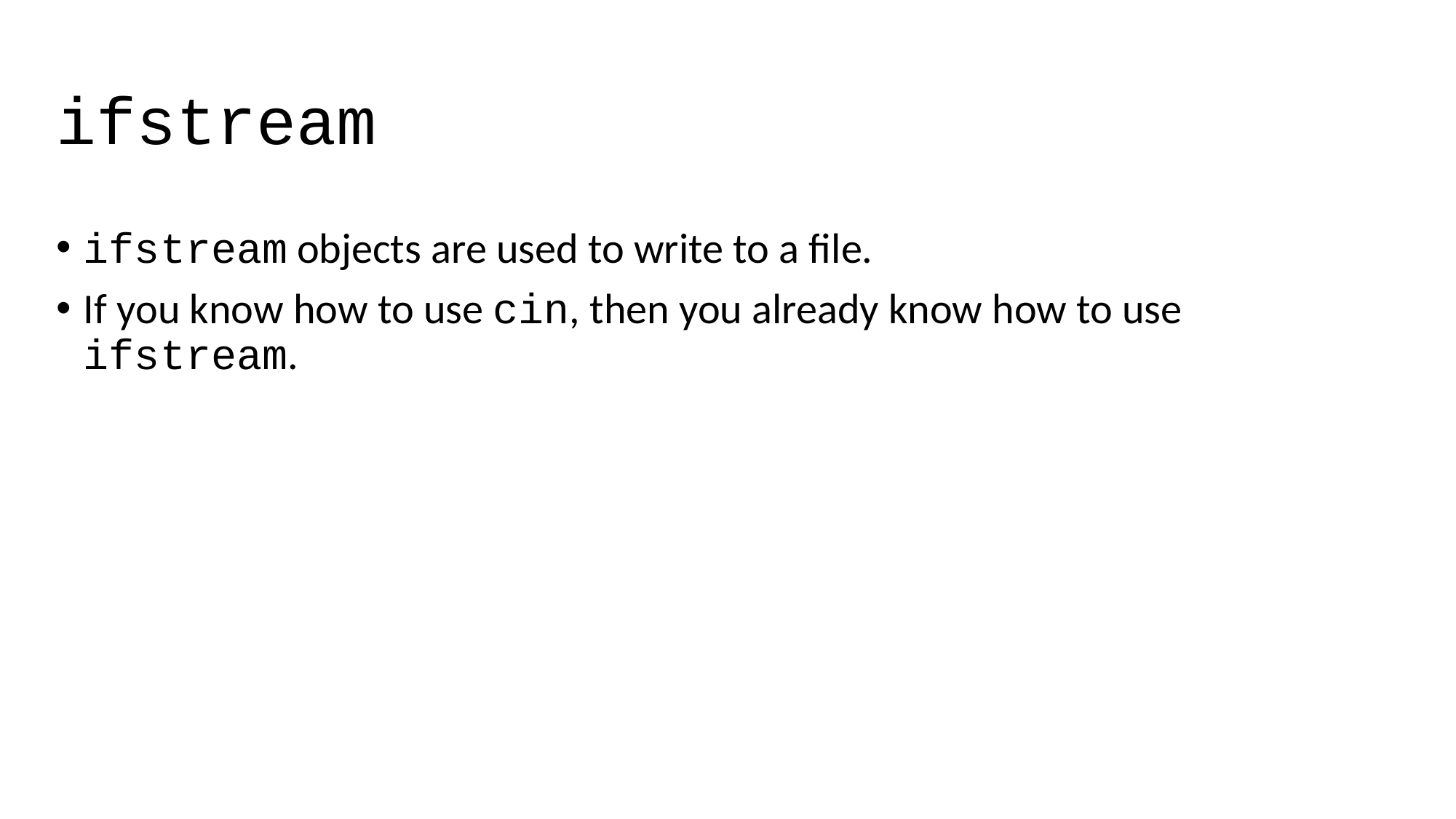

# ifstream
ifstream objects are used to write to a file.
If you know how to use cin, then you already know how to use ifstream.